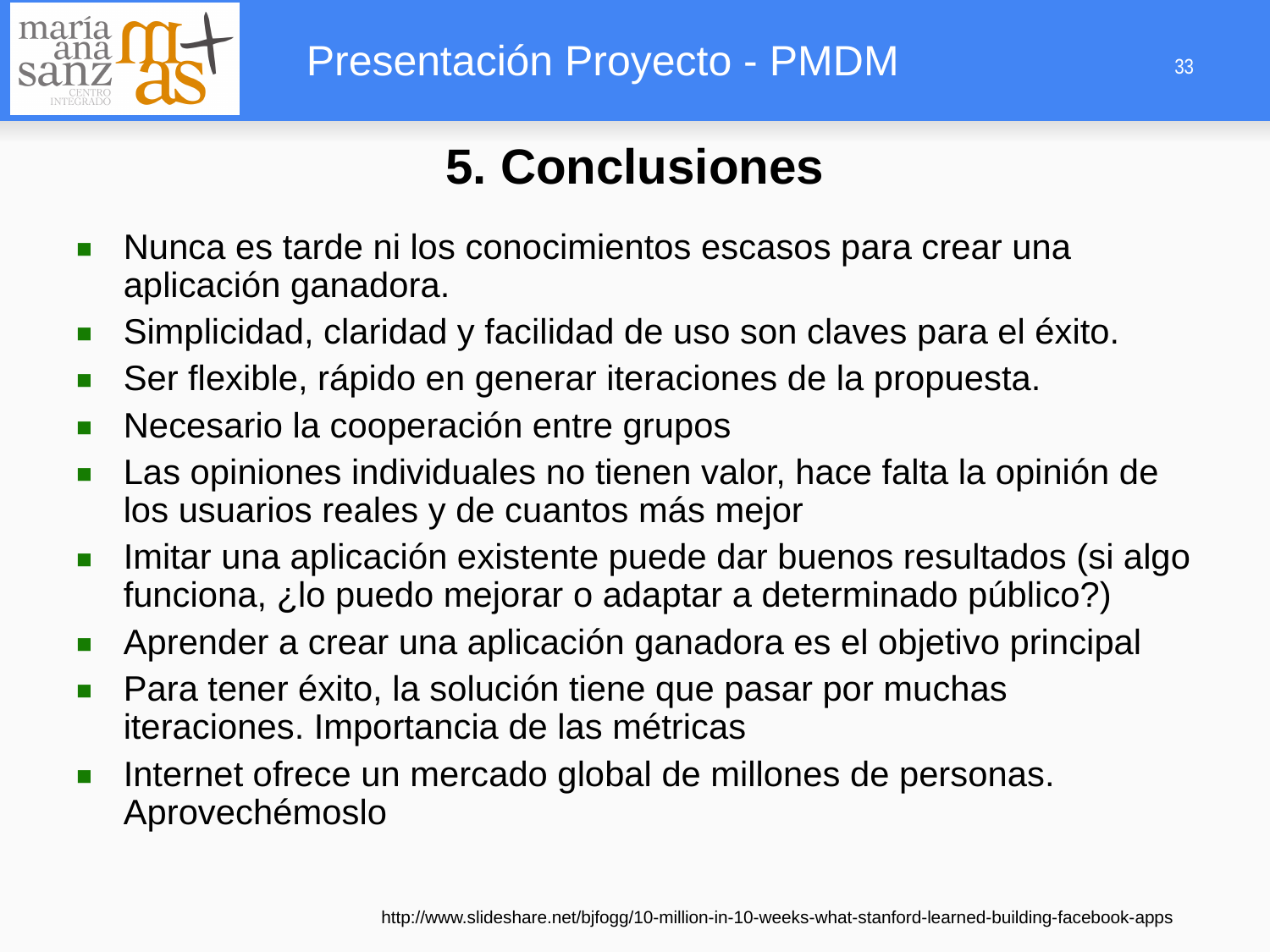

5. Conclusiones
Nunca es tarde ni los conocimientos escasos para crear una aplicación ganadora.
Simplicidad, claridad y facilidad de uso son claves para el éxito.
Ser flexible, rápido en generar iteraciones de la propuesta.
Necesario la cooperación entre grupos
Las opiniones individuales no tienen valor, hace falta la opinión de los usuarios reales y de cuantos más mejor
Imitar una aplicación existente puede dar buenos resultados (si algo funciona, ¿lo puedo mejorar o adaptar a determinado público?)
Aprender a crear una aplicación ganadora es el objetivo principal
Para tener éxito, la solución tiene que pasar por muchas iteraciones. Importancia de las métricas
Internet ofrece un mercado global de millones de personas. Aprovechémoslo
http://www.slideshare.net/bjfogg/10-million-in-10-weeks-what-stanford-learned-building-facebook-apps